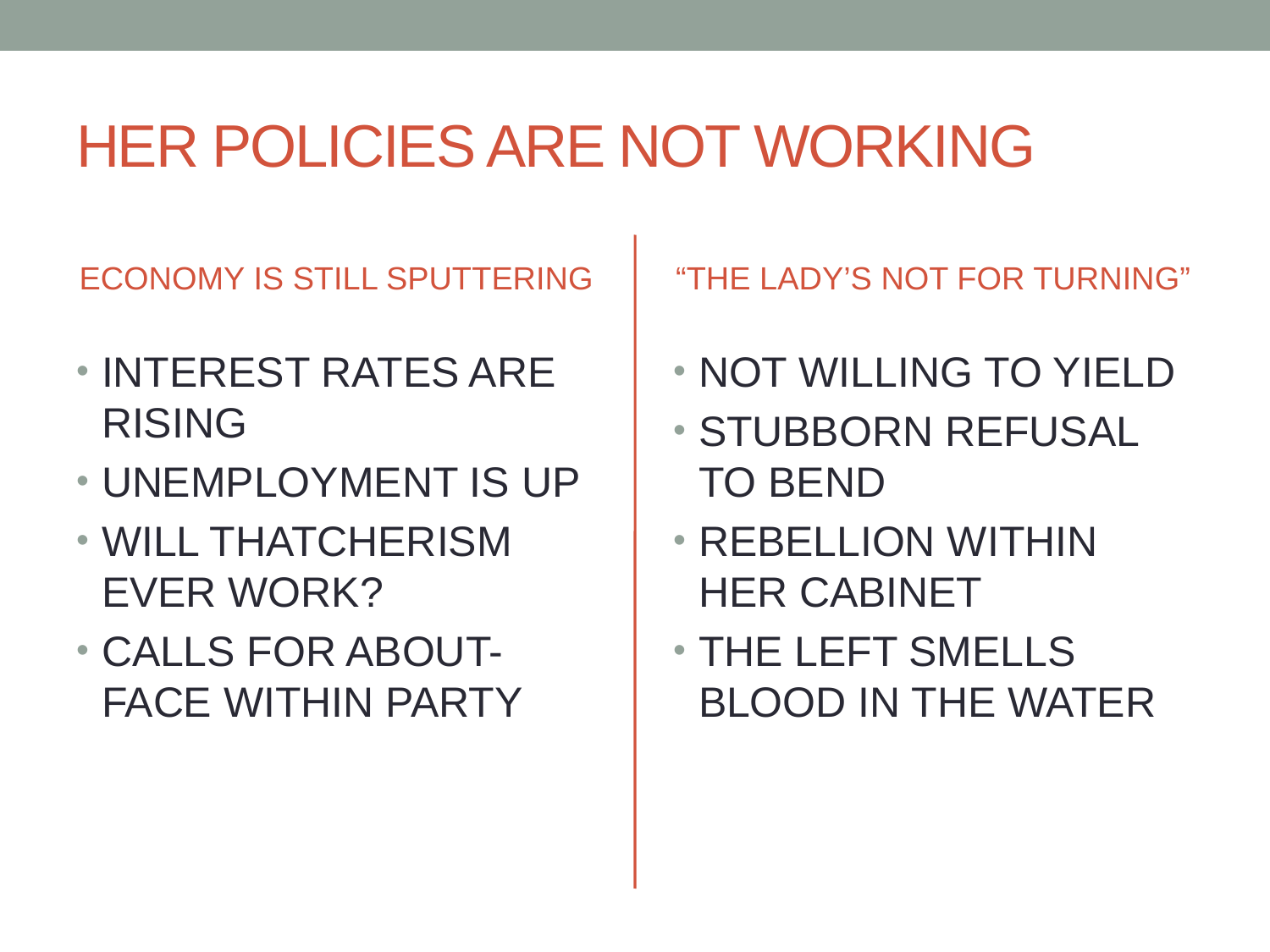

# HER POLICIES ARE NOT WORKING
ECONOMY IS STILL SPUTTERING
“THE LADY’S NOT FOR TURNING”
INTEREST RATES ARE RISING
UNEMPLOYMENT IS UP
WILL THATCHERISM EVER WORK?
CALLS FOR ABOUT-FACE WITHIN PARTY
NOT WILLING TO YIELD
STUBBORN REFUSAL TO BEND
REBELLION WITHIN HER CABINET
THE LEFT SMELLS BLOOD IN THE WATER